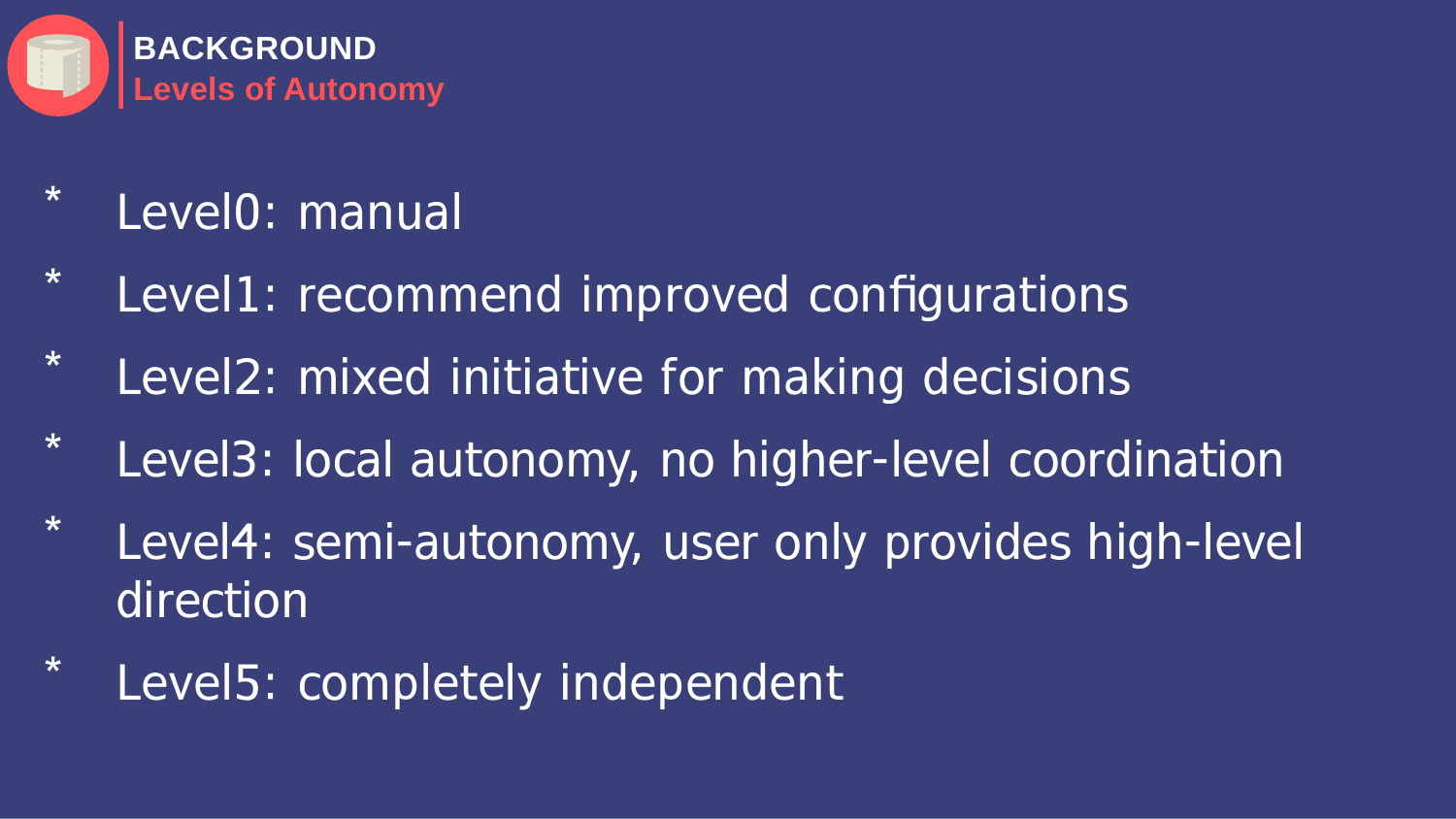

BACKGROUND
Levels of Autonomy

Level0: manual
Level1: recommend improved configurations
Level2: mixed initiative for making decisions
Level3: local autonomy, no higher-level coordination
Level4: semi-autonomy, user only provides high-level direction
Level5: completely independent